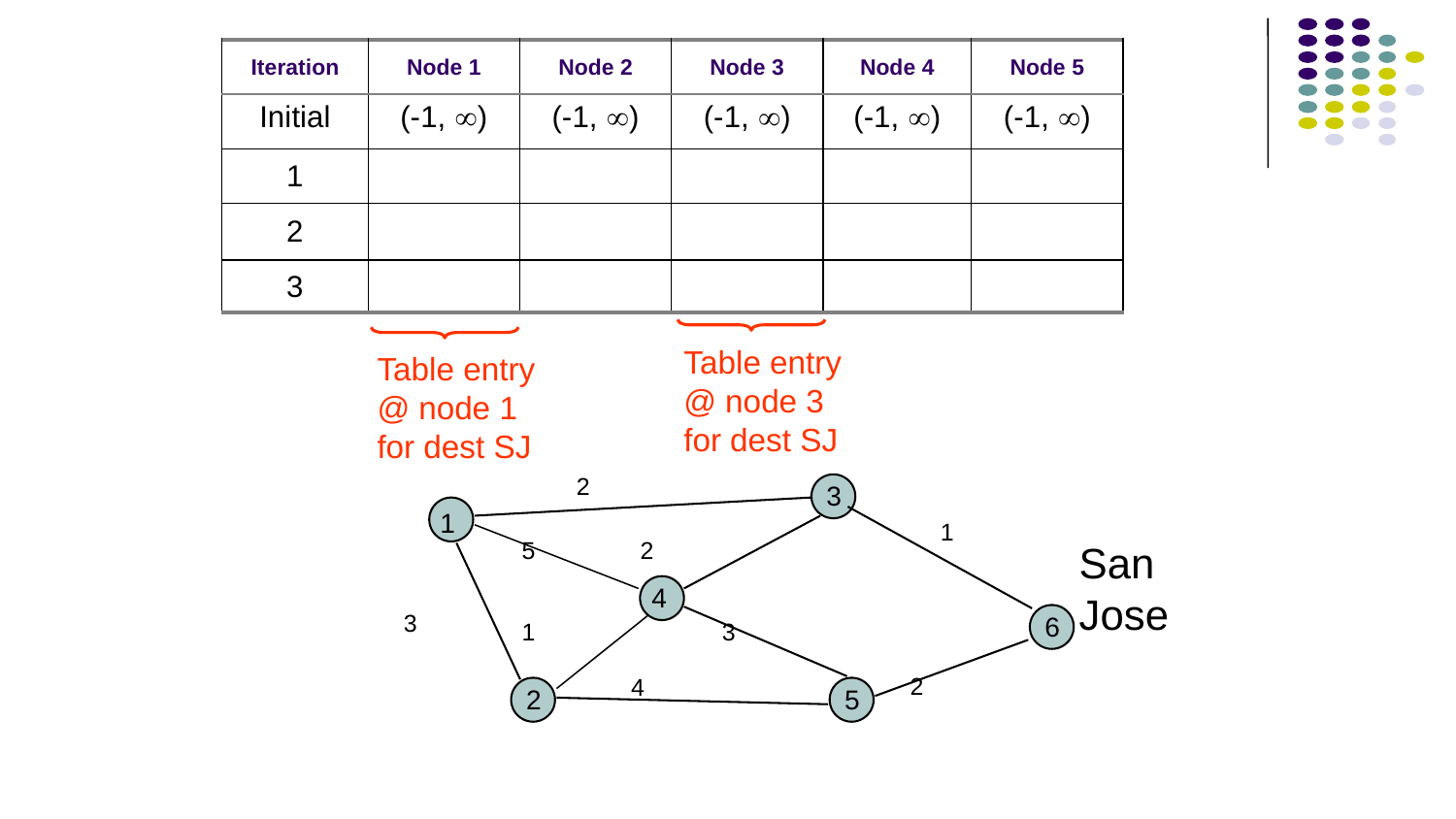

| Iteration | Node 1 | Node 2 | Node 3 | Node 4 | Node 5 |
| --- | --- | --- | --- | --- | --- |
| Initial | (-1, ∞) | (-1, ∞) | (-1, ∞) | (-1, ∞) | (-1, ∞) |
| 1 |  |  |  |  |  |
| 2 |  |  |  |  |  |
| 3 |  |  |  |  |  |

Table entry
@ node 3
for dest SJ
Table entry
@ node 1
for dest SJ
2
3

1

1

5
2

4

6

3

1
3

2
4
2
5

San
Jose